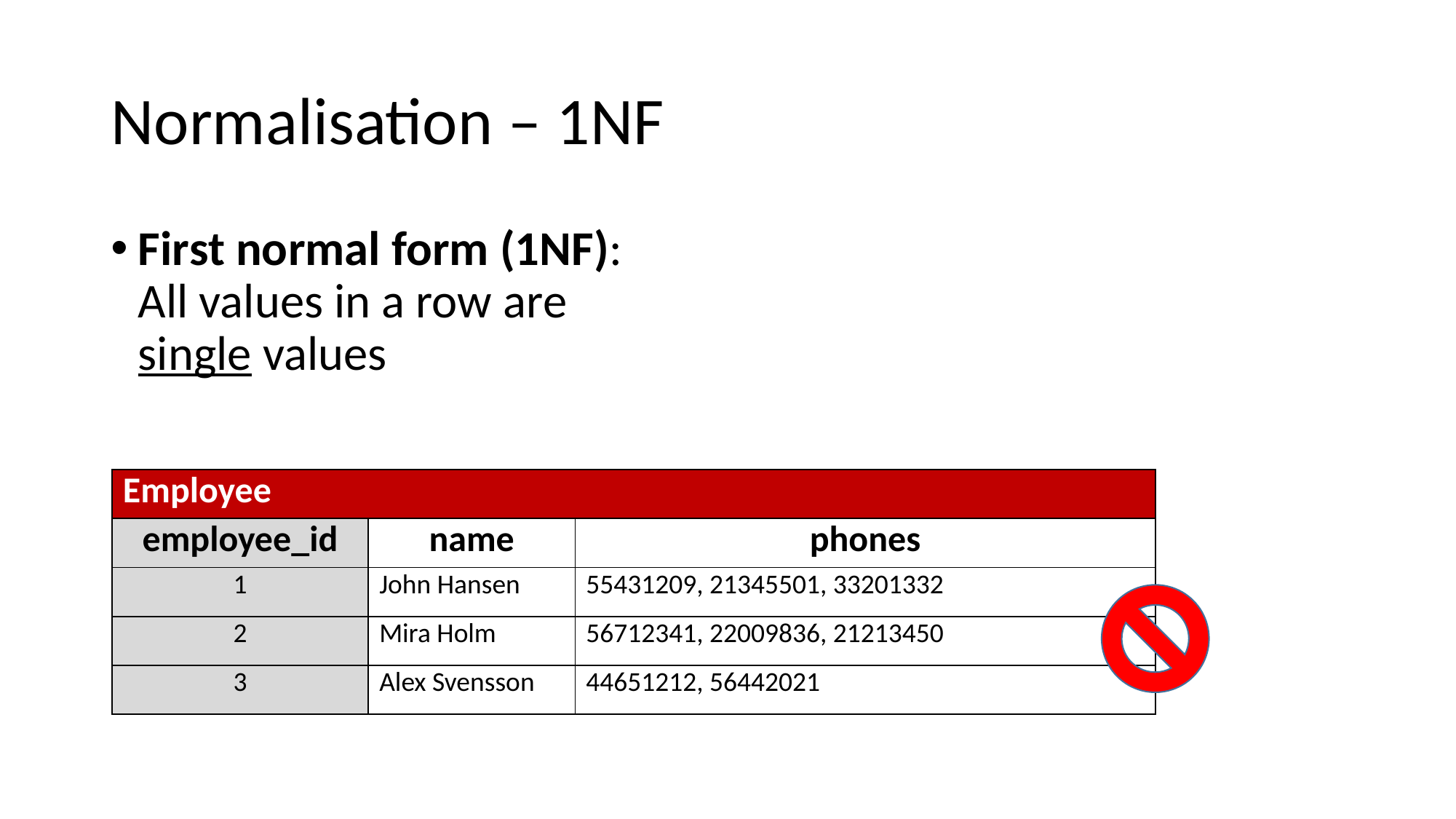

# Normalisation – 1NF
First normal form (1NF): All values in a row are single values
| Employee |  |  |
| --- | --- | --- |
| employee\_id | name | phones |
| 1 | John Hansen | 55431209, 21345501, 33201332 |
| 2 | Mira Holm | 56712341, 22009836, 21213450 |
| 3 | Alex Svensson | 44651212, 56442021 |